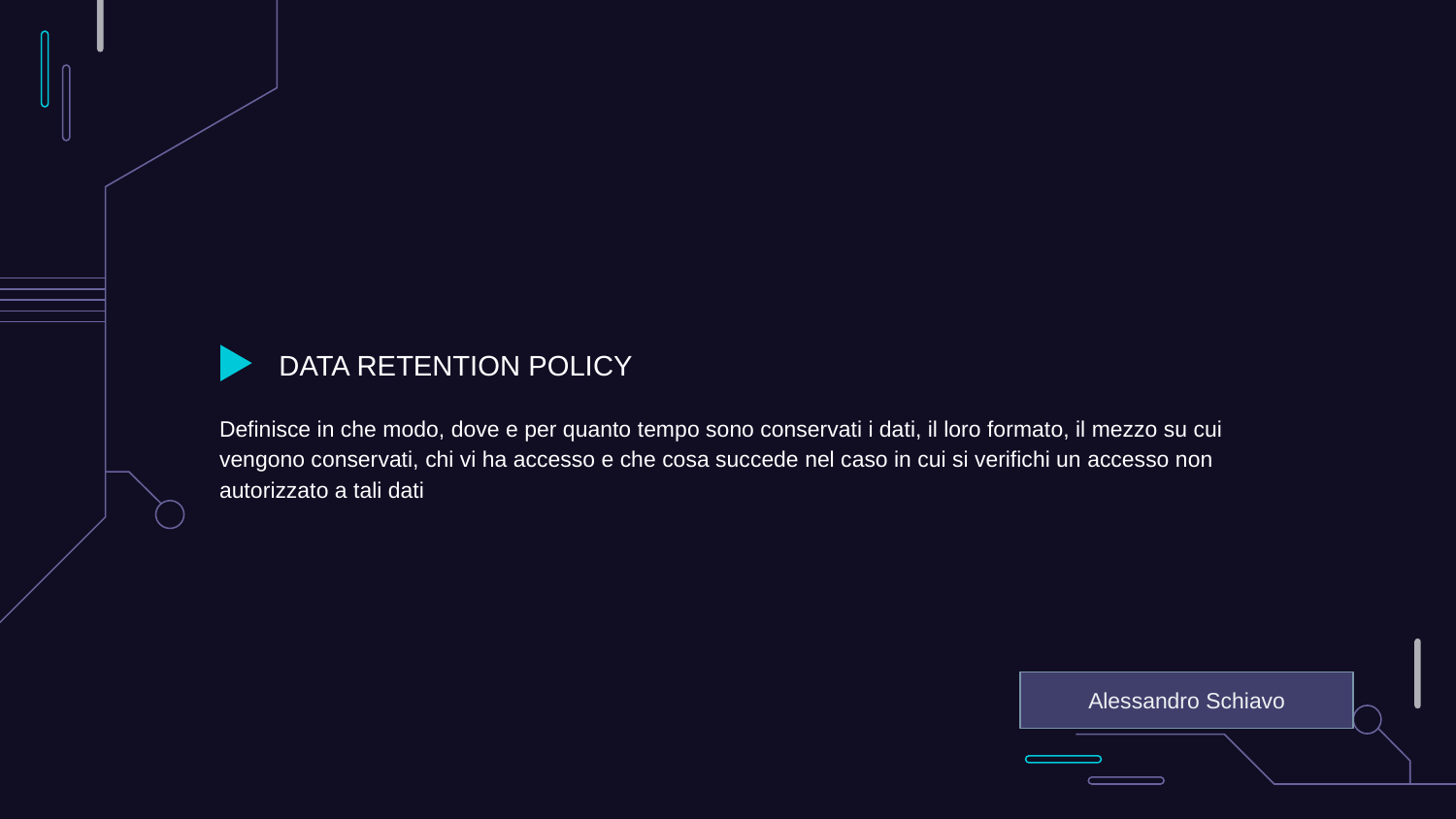

# DATA RETENTION POLICY

Definisce in che modo, dove e per quanto tempo sono conservati i dati, il loro formato, il mezzo su cui vengono conservati, chi vi ha accesso e che cosa succede nel caso in cui si verifichi un accesso non autorizzato a tali dati
Alessandro Schiavo